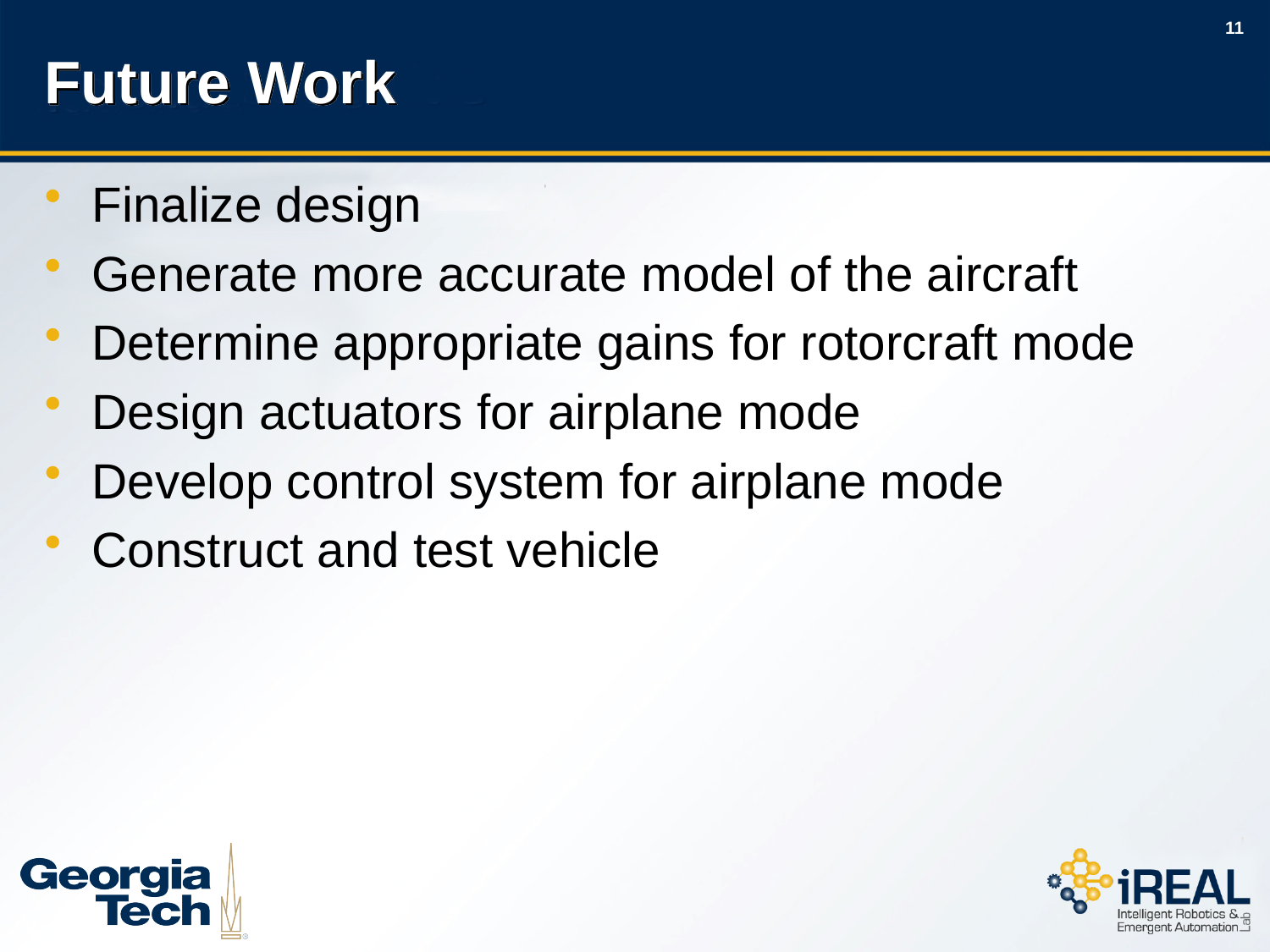

# Future Work
Finalize design
Generate more accurate model of the aircraft
Determine appropriate gains for rotorcraft mode
Design actuators for airplane mode
Develop control system for airplane mode
Construct and test vehicle